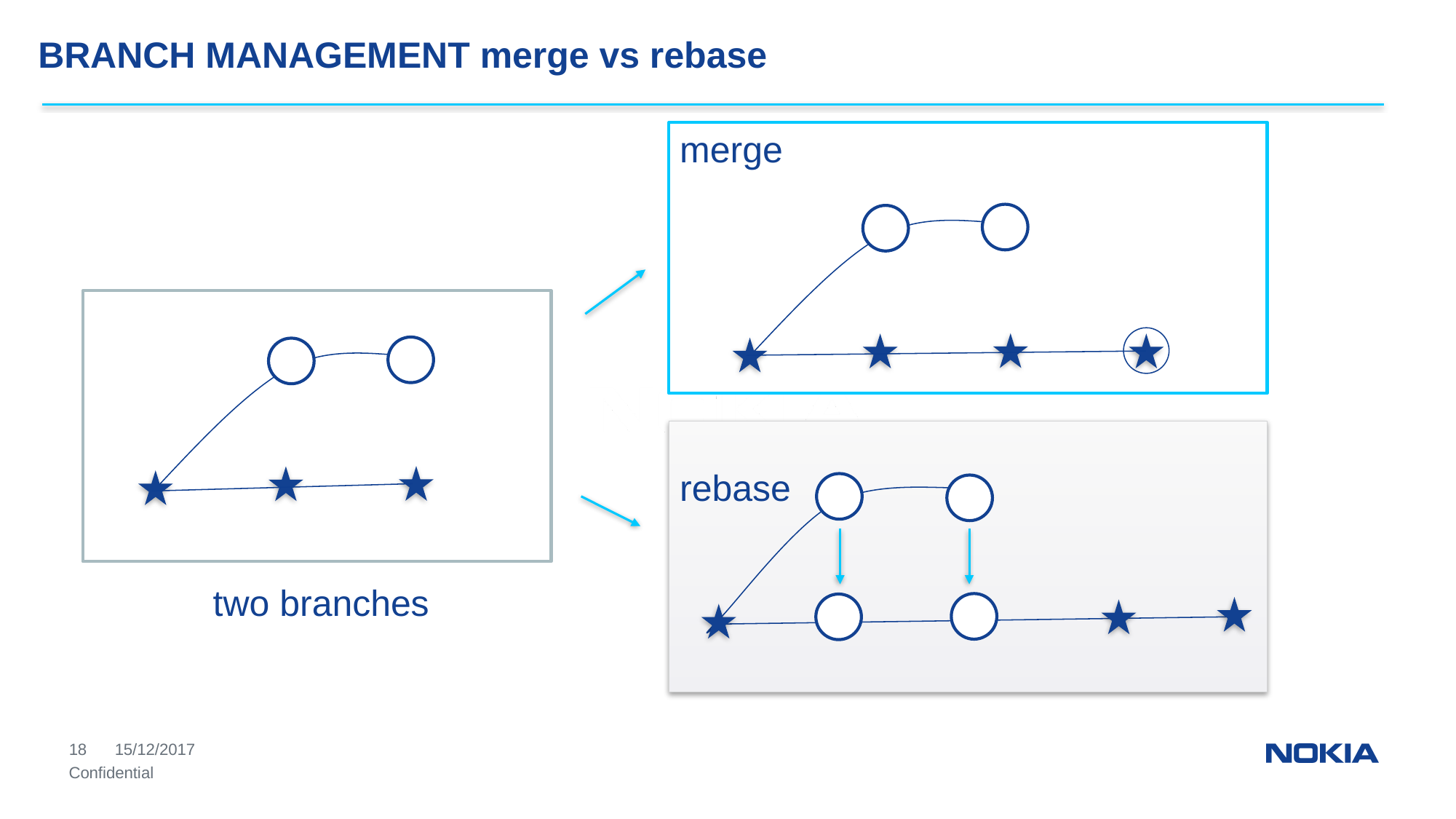

BRANCH MANAGEMENT merge vs rebase
merge

rebase

 two branches